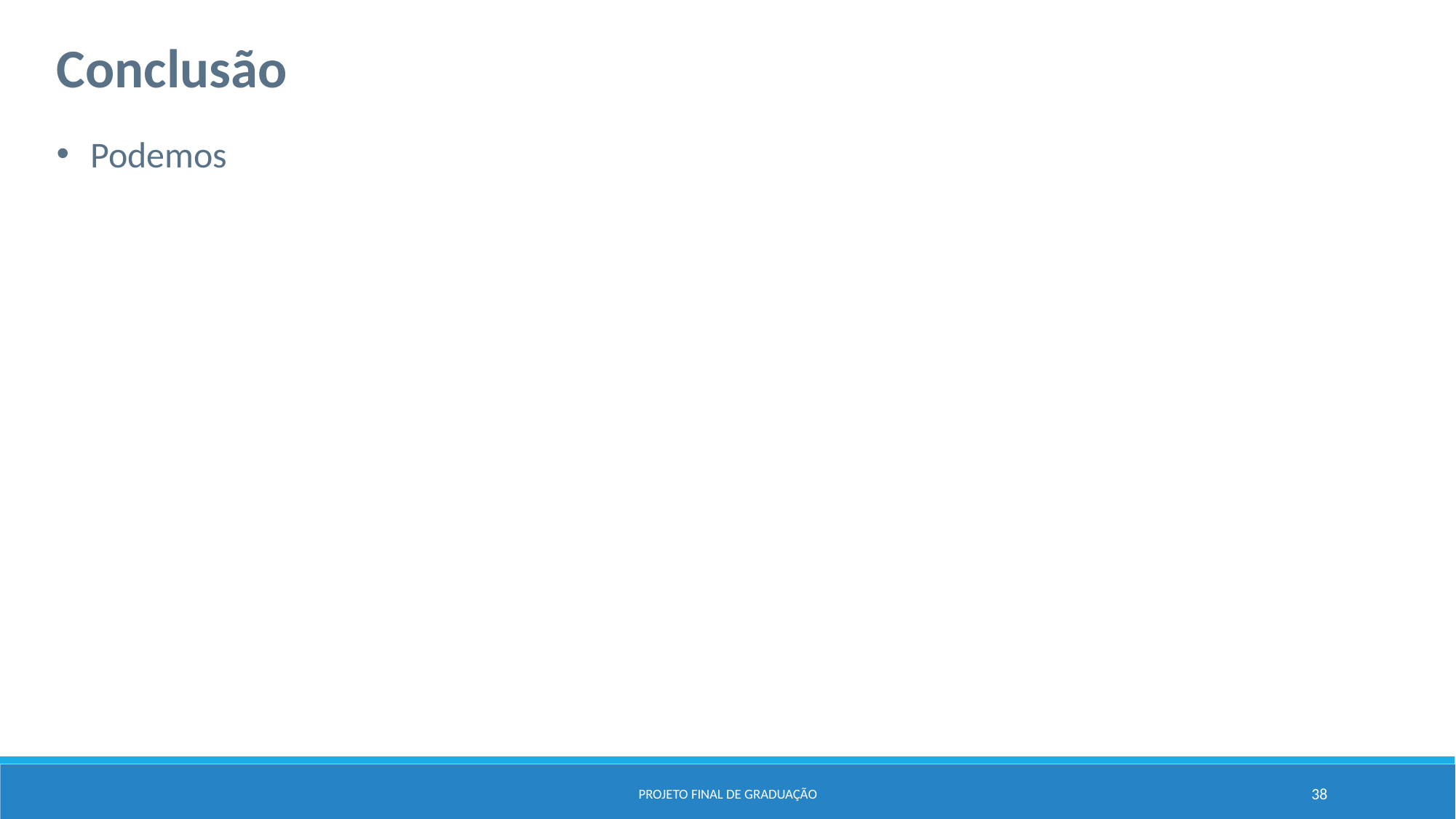

Conclusão

Podemos
Projeto Final de Graduação
38